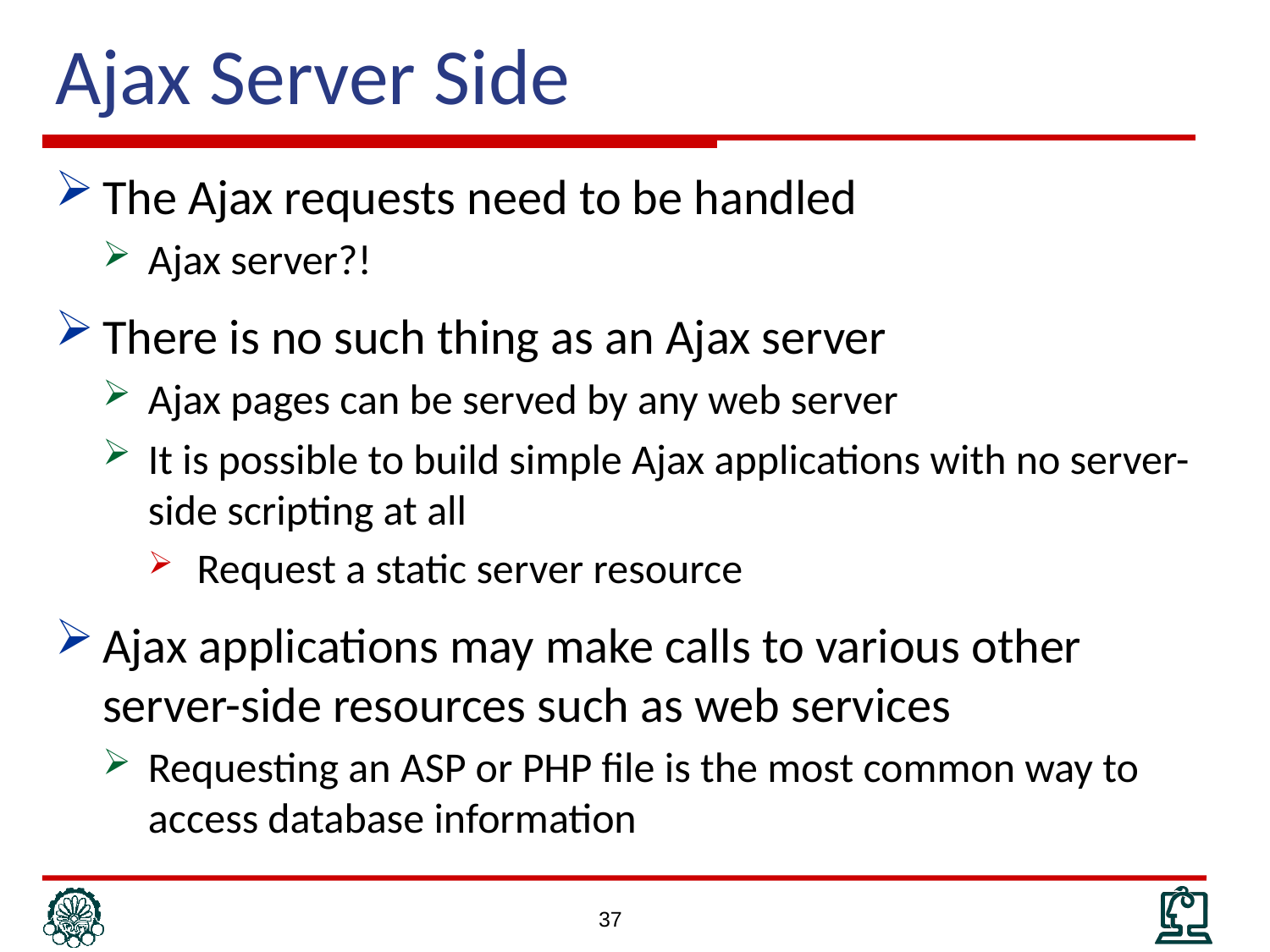

# Ajax Server Side
The Ajax requests need to be handled
Ajax server?!
There is no such thing as an Ajax server
Ajax pages can be served by any web server
It is possible to build simple Ajax applications with no server-side scripting at all
Request a static server resource
Ajax applications may make calls to various other server-side resources such as web services
Requesting an ASP or PHP file is the most common way to access database information
37